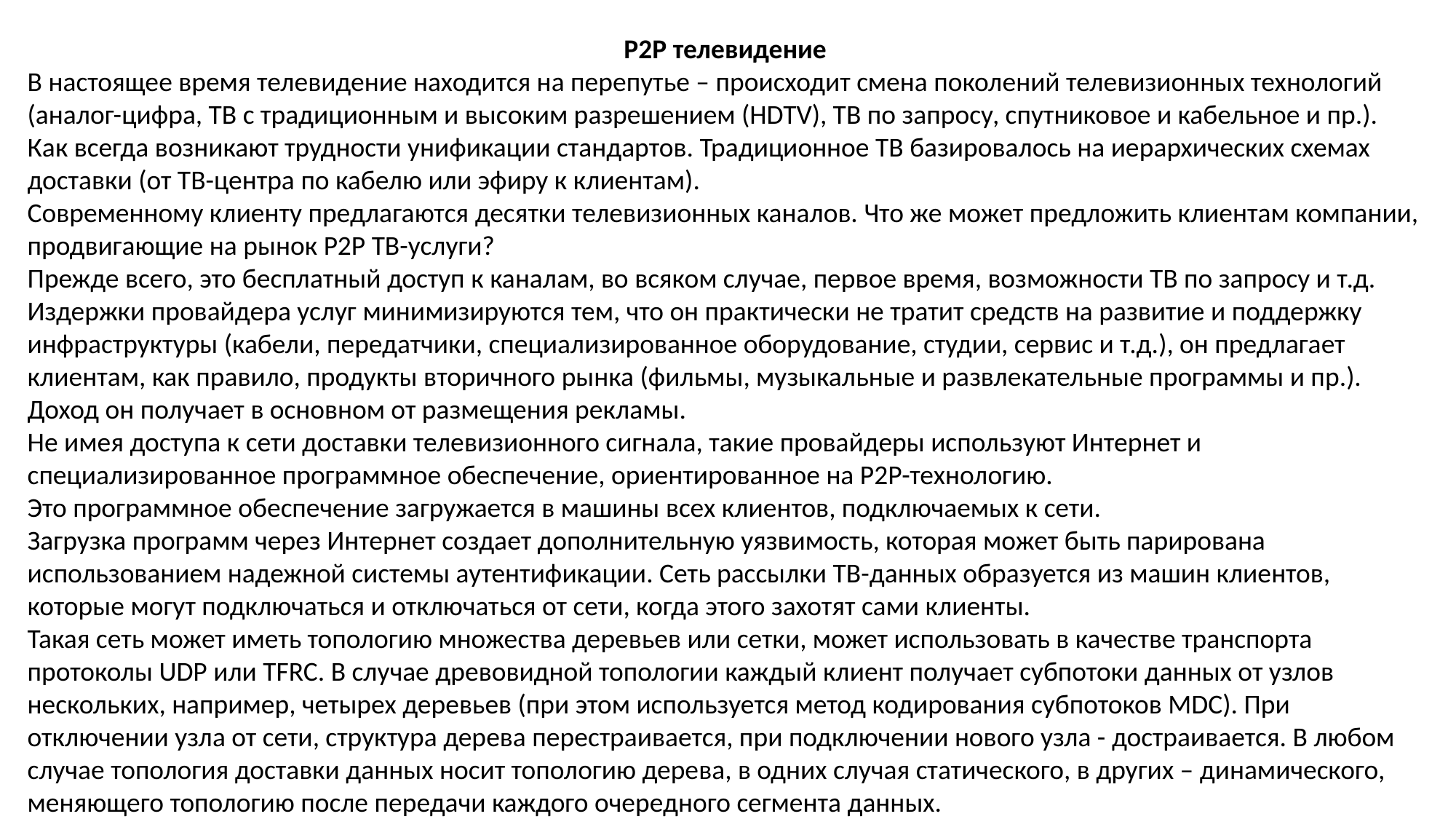

P2P телевидение
В настоящее время телевидение находится на перепутье – происходит смена поколений телевизионных технологий (аналог-цифра, ТВ с традиционным и высоким разрешением (HDTV), ТВ по запросу, спутниковое и кабельное и пр.). Как всегда возникают трудности унификации стандартов. Традиционное ТВ базировалось на иерархических схемах доставки (от ТВ-центра по кабелю или эфиру к клиентам).
Современному клиенту предлагаются десятки телевизионных каналов. Что же может предложить клиентам компании, продвигающие на рынок Р2Р ТВ-услуги?
Прежде всего, это бесплатный доступ к каналам, во всяком случае, первое время, возможности ТВ по запросу и т.д. Издержки провайдера услуг минимизируются тем, что он практически не тратит средств на развитие и поддержку инфраструктуры (кабели, передатчики, специализированное оборудование, студии, сервис и т.д.), он предлагает клиентам, как правило, продукты вторичного рынка (фильмы, музыкальные и развлекательные программы и пр.). Доход он получает в основном от размещения рекламы.
Не имея доступа к сети доставки телевизионного сигнала, такие провайдеры используют Интернет и специализированное программное обеспечение, ориентированное на Р2Р-технологию.
Это программное обеспечение загружается в машины всех клиентов, подключаемых к сети.
Загрузка программ через Интернет создает дополнительную уязвимость, которая может быть парирована использованием надежной системы аутентификации. Сеть рассылки ТВ-данных образуется из машин клиентов, которые могут подключаться и отключаться от сети, когда этого захотят сами клиенты.
Такая сеть может иметь топологию множества деревьев или сетки, может использовать в качестве транспорта протоколы UDP или TFRC. В случае древовидной топологии каждый клиент получает субпотоки данных от узлов нескольких, например, четырех деревьев (при этом используется метод кодирования субпотоков MDC). При отключении узла от сети, структура дерева перестраивается, при подключении нового узла - достраивается. В любом случае топология доставки данных носит топологию дерева, в одних случая статического, в других – динамического, меняющего топологию после передачи каждого очередного сегмента данных.